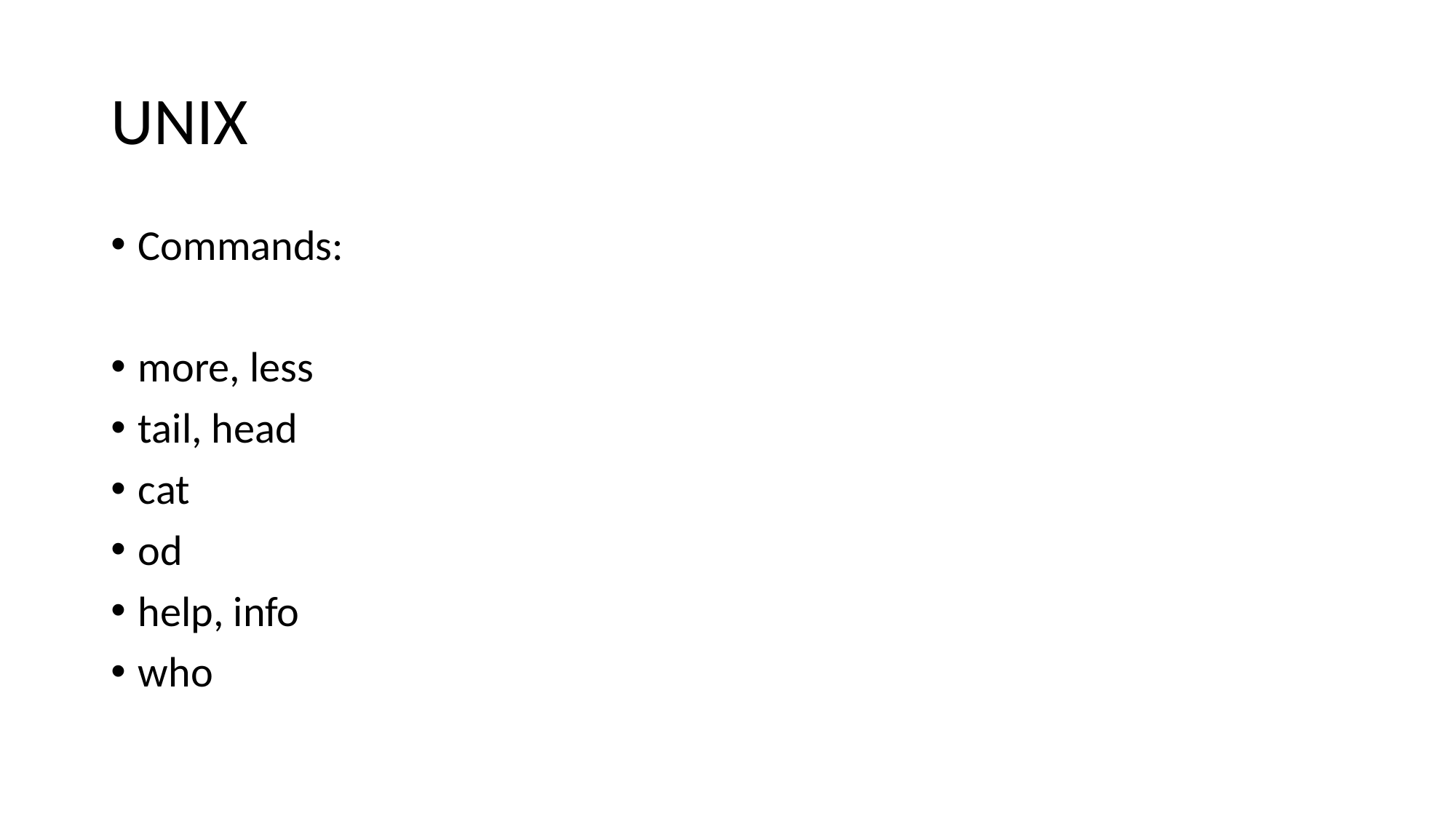

# UNIX
Commands:

more, less
tail, head
cat
od
help, info
who